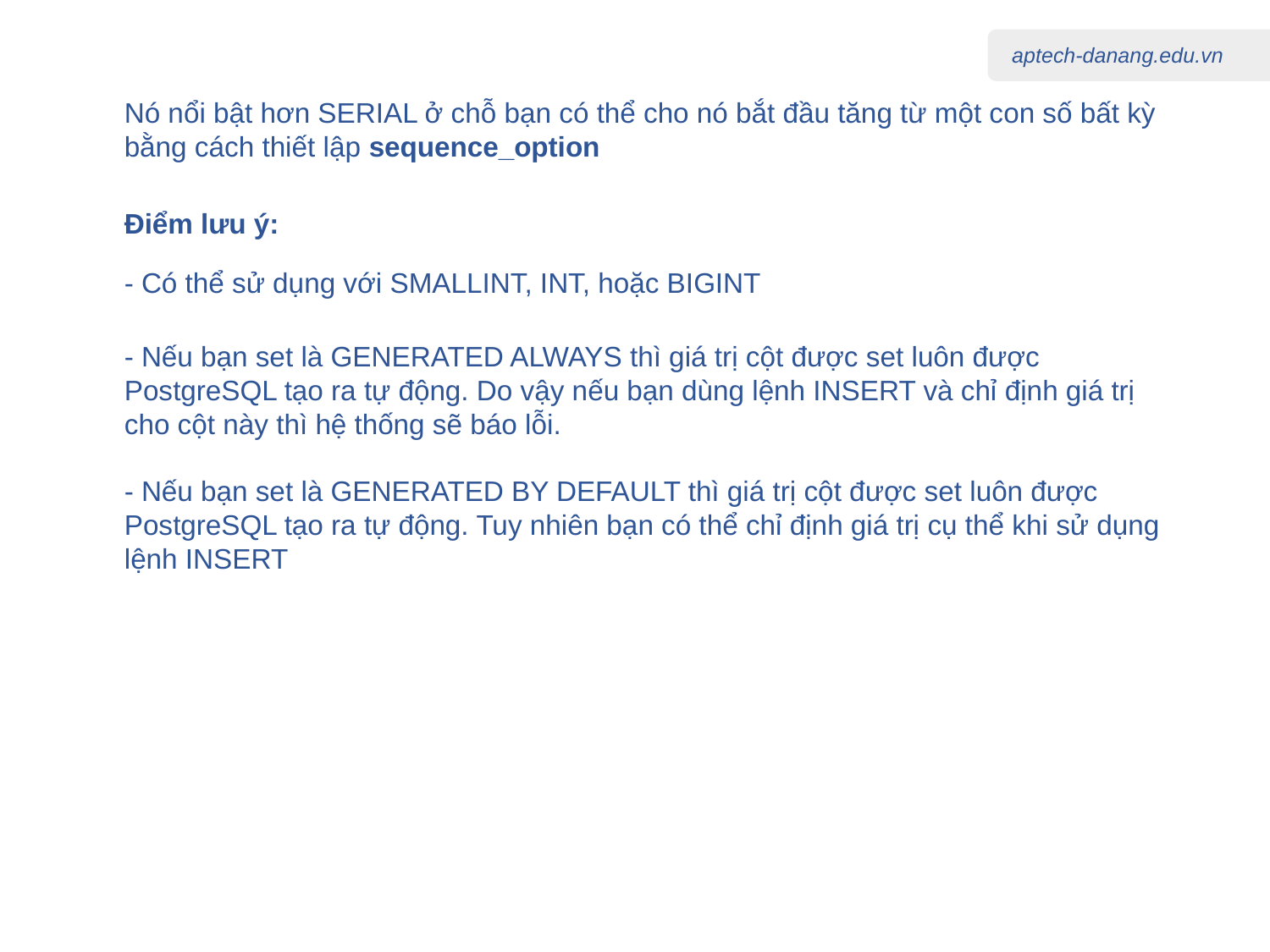

Nó nổi bật hơn SERIAL ở chỗ bạn có thể cho nó bắt đầu tăng từ một con số bất kỳ bằng cách thiết lập sequence_option
Điểm lưu ý:
- Có thể sử dụng với SMALLINT, INT, hoặc BIGINT
- Nếu bạn set là GENERATED ALWAYS thì giá trị cột được set luôn được PostgreSQL tạo ra tự động. Do vậy nếu bạn dùng lệnh INSERT và chỉ định giá trị cho cột này thì hệ thống sẽ báo lỗi.
- Nếu bạn set là GENERATED BY DEFAULT thì giá trị cột được set luôn được PostgreSQL tạo ra tự động. Tuy nhiên bạn có thể chỉ định giá trị cụ thể khi sử dụng lệnh INSERT